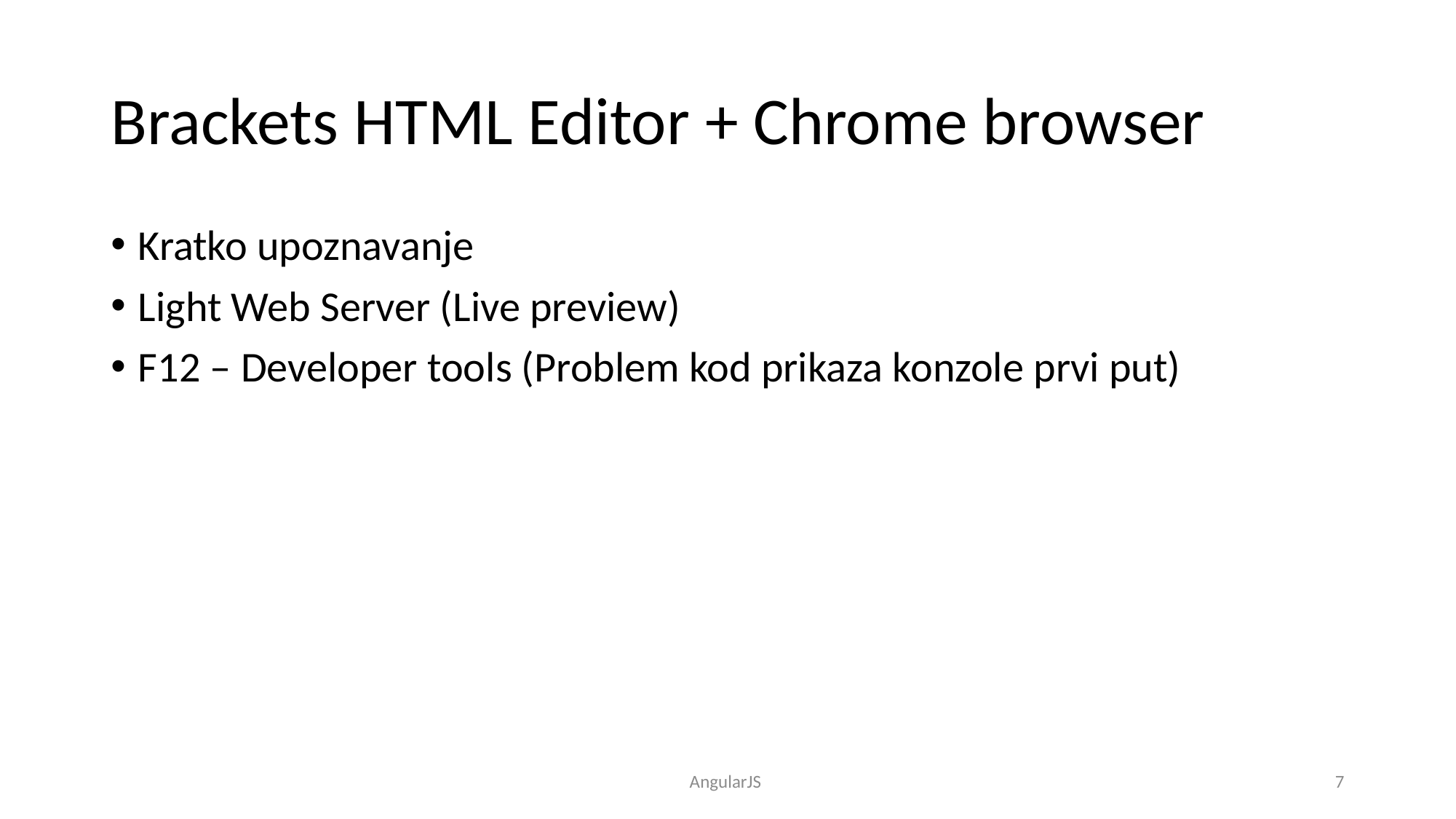

# Brackets HTML Editor + Chrome browser
Kratko upoznavanje
Light Web Server (Live preview)
F12 – Developer tools (Problem kod prikaza konzole prvi put)
AngularJS
7